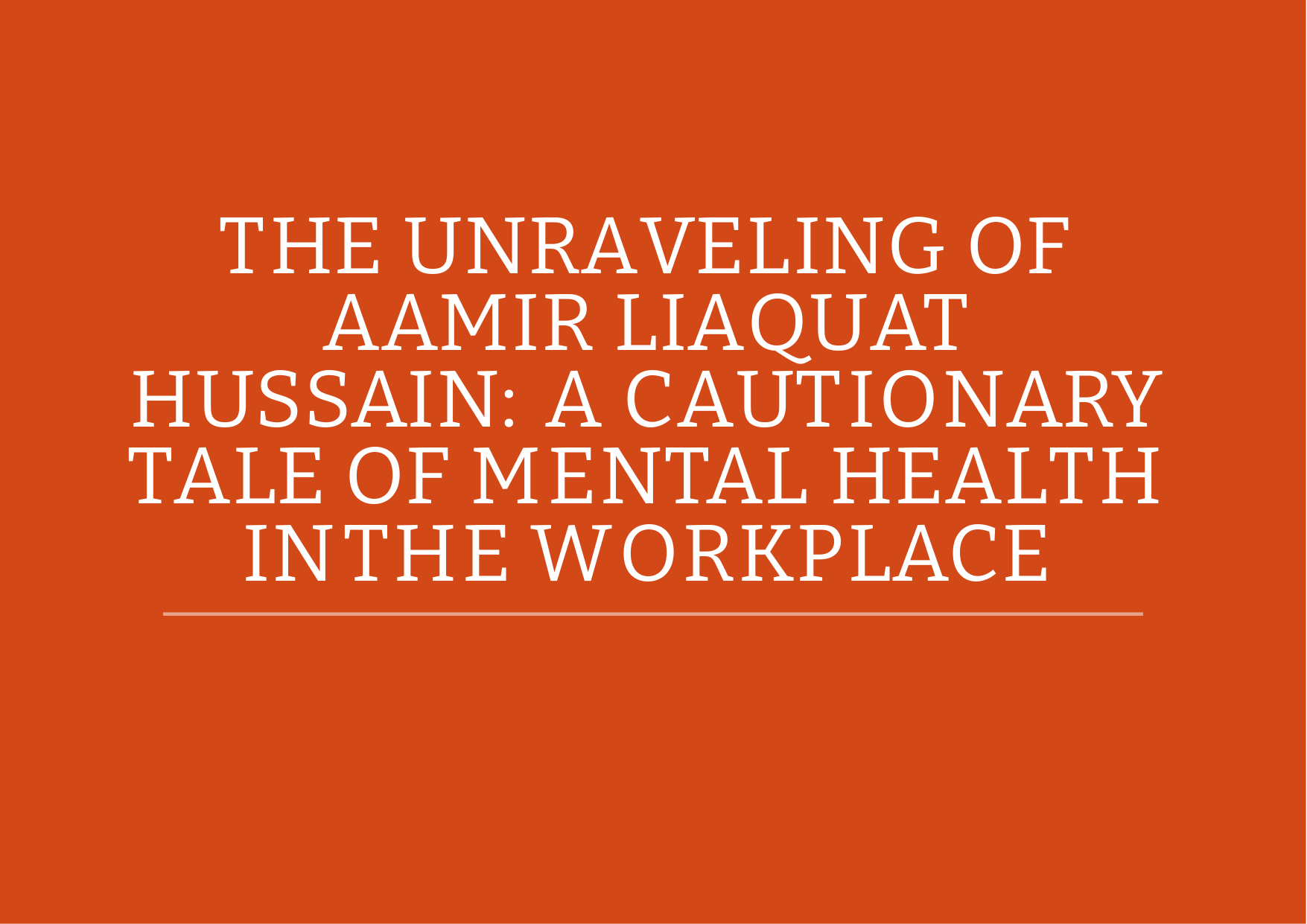

The Unraveling of Aamir Liaquat Hussain: A Cautionary Tale of Mental Health inthe Workplace